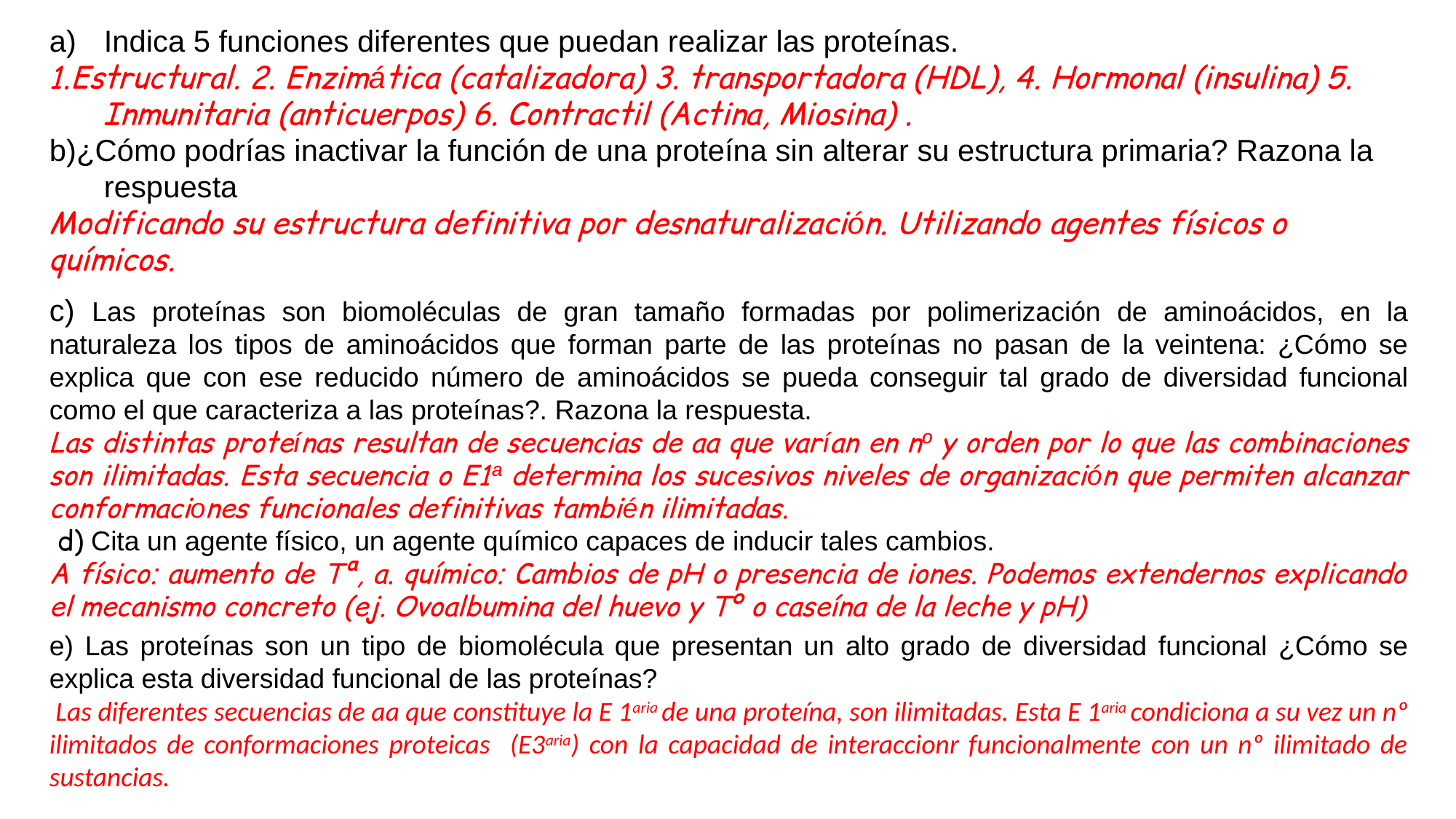

Indica 5 funciones diferentes que puedan realizar las proteínas.
1.Estructural. 2. Enzimática (catalizadora) 3. transportadora (HDL), 4. Hormonal (insulina) 5. Inmunitaria (anticuerpos) 6. Contractil (Actina, Miosina) .
b)¿Cómo podrías inactivar la función de una proteína sin alterar su estructura primaria? Razona la respuesta
Modificando su estructura definitiva por desnaturalización. Utilizando agentes físicos o químicos.
c) Las proteínas son biomoléculas de gran tamaño formadas por polimerización de aminoácidos, en la naturaleza los tipos de aminoácidos que forman parte de las proteínas no pasan de la veintena: ¿Cómo se explica que con ese reducido número de aminoácidos se pueda conseguir tal grado de diversidad funcional como el que caracteriza a las proteínas?. Razona la respuesta.
Las distintas proteínas resultan de secuencias de aa que varían en nº y orden por lo que las combinaciones son ilimitadas. Esta secuencia o E1ª determina los sucesivos niveles de organización que permiten alcanzar conformaciones funcionales definitivas también ilimitadas.
 d) Cita un agente físico, un agente químico capaces de inducir tales cambios.
A físico: aumento de Tª, a. químico: Cambios de pH o presencia de iones. Podemos extendernos explicando el mecanismo concreto (ej. Ovoalbumina del huevo y Tº o caseína de la leche y pH)

e) Las proteínas son un tipo de biomolécula que presentan un alto grado de diversidad funcional ¿Cómo se explica esta diversidad funcional de las proteínas?
 Las diferentes secuencias de aa que constituye la E 1aria de una proteína, son ilimitadas. Esta E 1aria condiciona a su vez un nº ilimitados de conformaciones proteicas  (E3aria) con la capacidad de interaccionr funcionalmente con un nº ilimitado de sustancias.